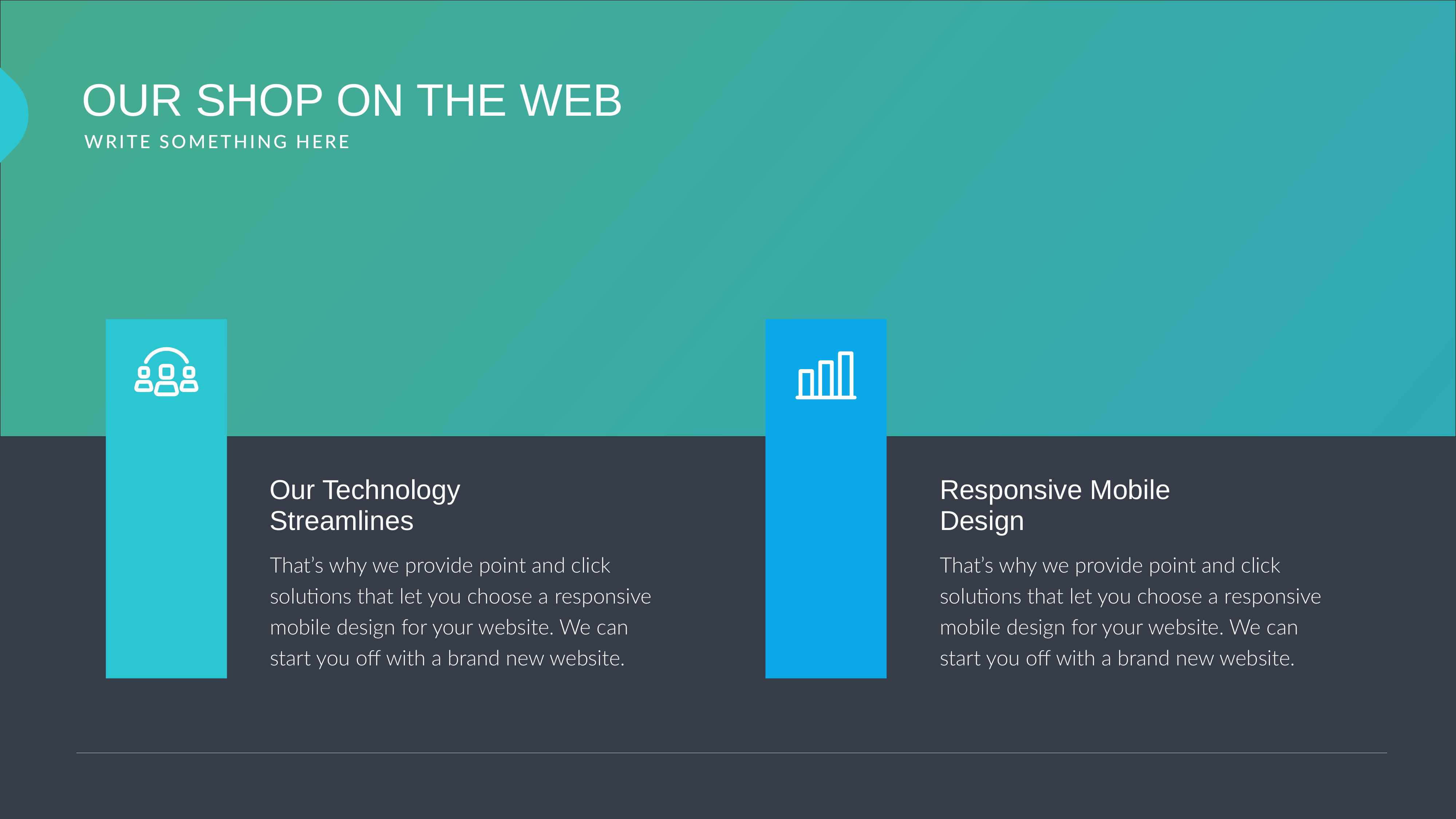

OUR SHOP ON THE WEB
WRITE SOMETHING HERE

Our Technology Streamlines
Responsive Mobile Design
That’s why we provide point and click solutions that let you choose a responsive mobile design for your website. We can start you off with a brand new website.
That’s why we provide point and click solutions that let you choose a responsive mobile design for your website. We can start you off with a brand new website.